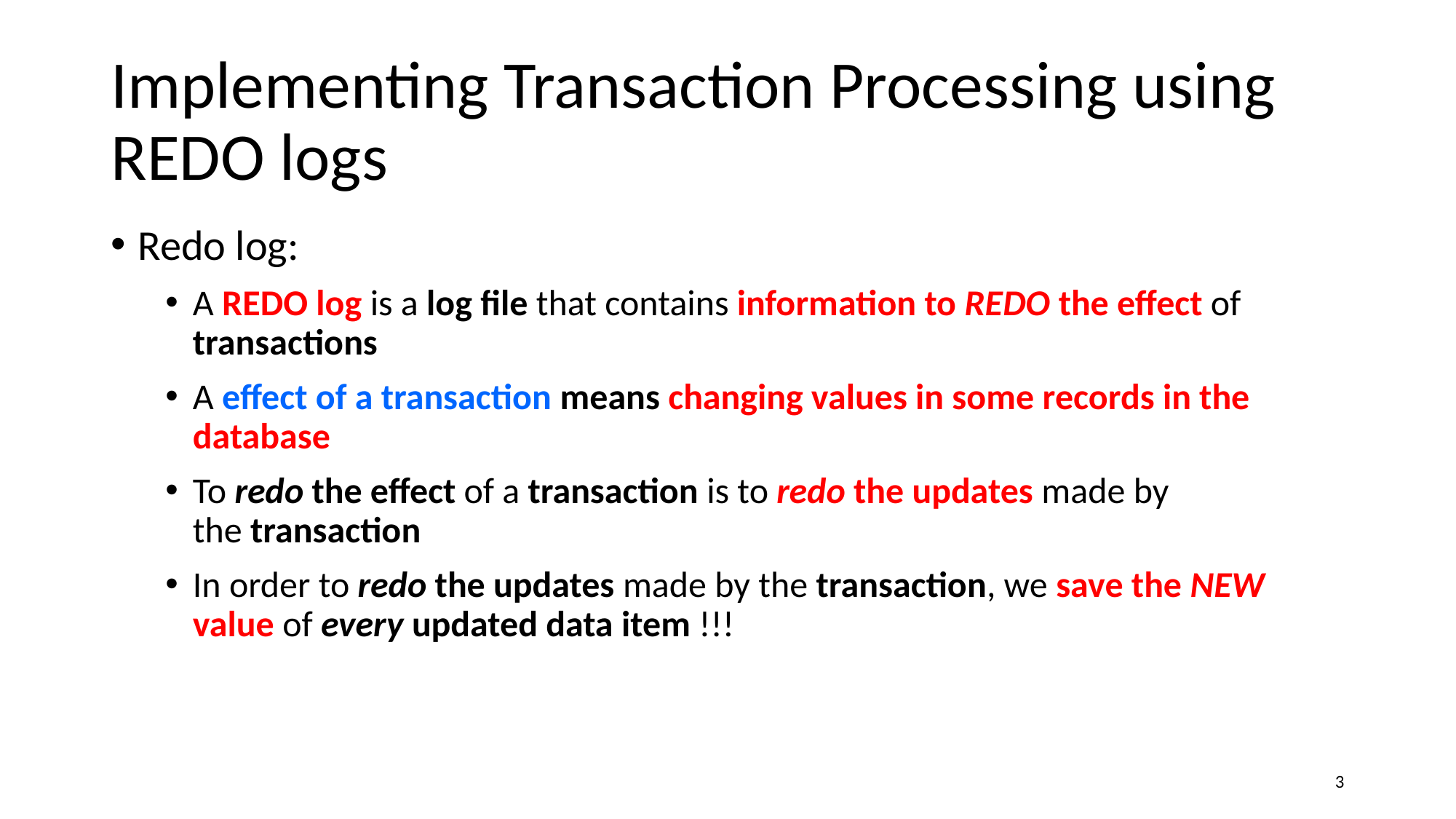

# Implementing Transaction Processing using REDO logs
Redo log:
A REDO log is a log file that contains information to REDO the effect of transactions
A effect of a transaction means changing values in some records in the database
To redo the effect of a transaction is to redo the updates made by the transaction
In order to redo the updates made by the transaction, we save the NEW value of every updated data item !!!
3